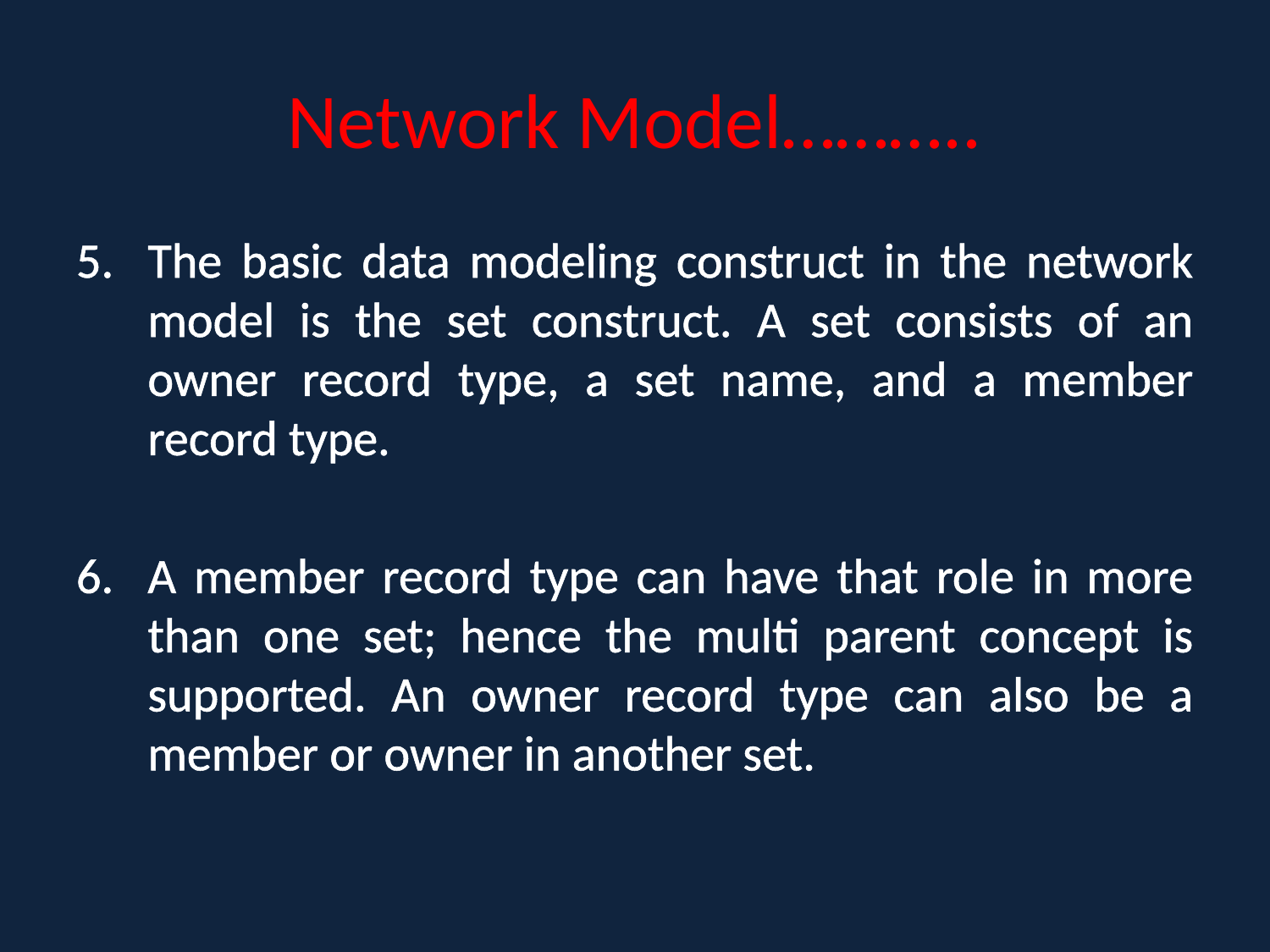

# Network Model………..
The basic data modeling construct in the network model is the set construct. A set consists of an owner record type, a set name, and a member record type.

A member record type can have that role in more than one set; hence the multi parent concept is supported. An owner record type can also be a member or owner in another set.